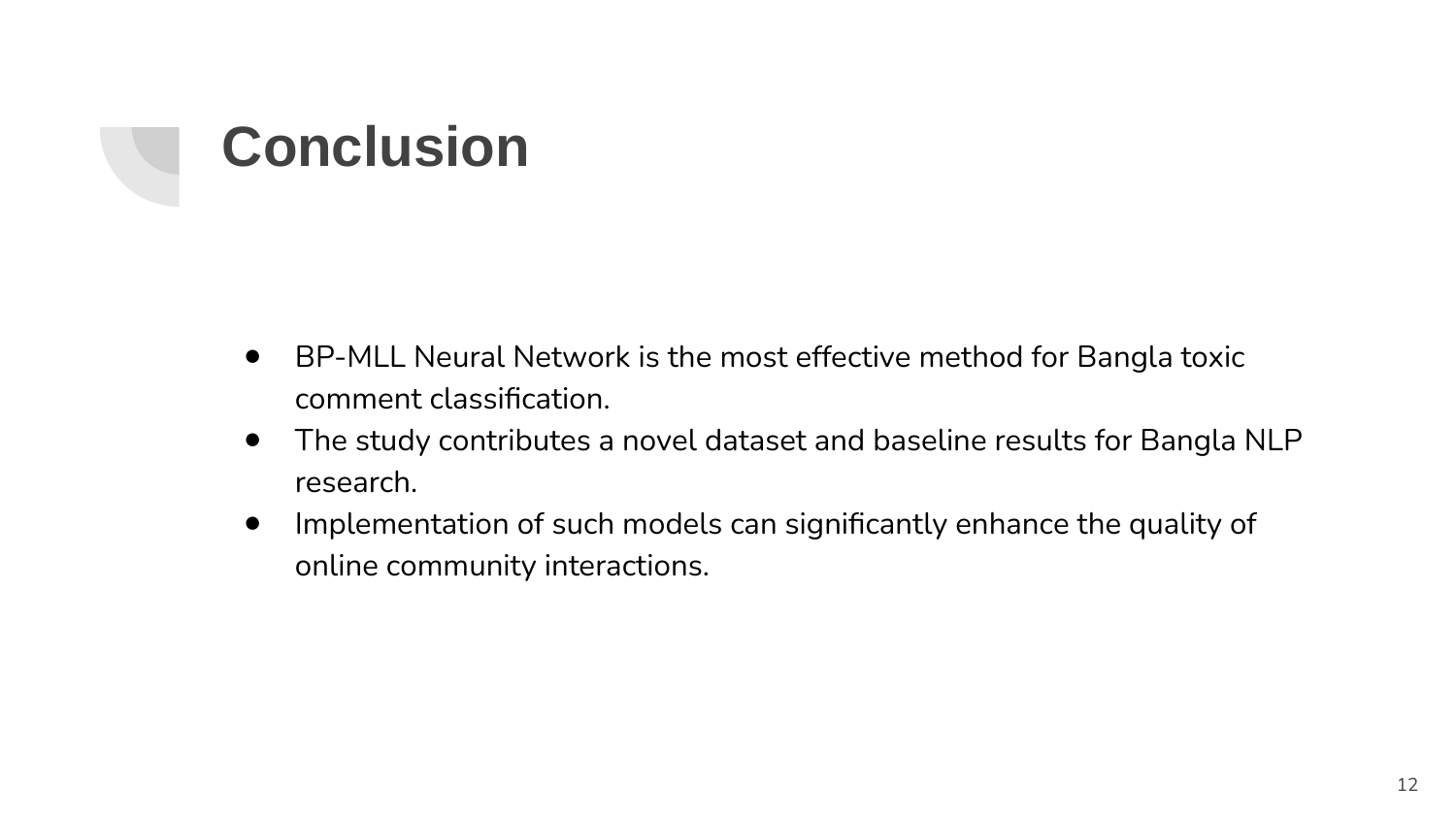

# Conclusion
BP-MLL Neural Network is the most effective method for Bangla toxic comment classification.
The study contributes a novel dataset and baseline results for Bangla NLP research.
Implementation of such models can significantly enhance the quality of online community interactions.

12